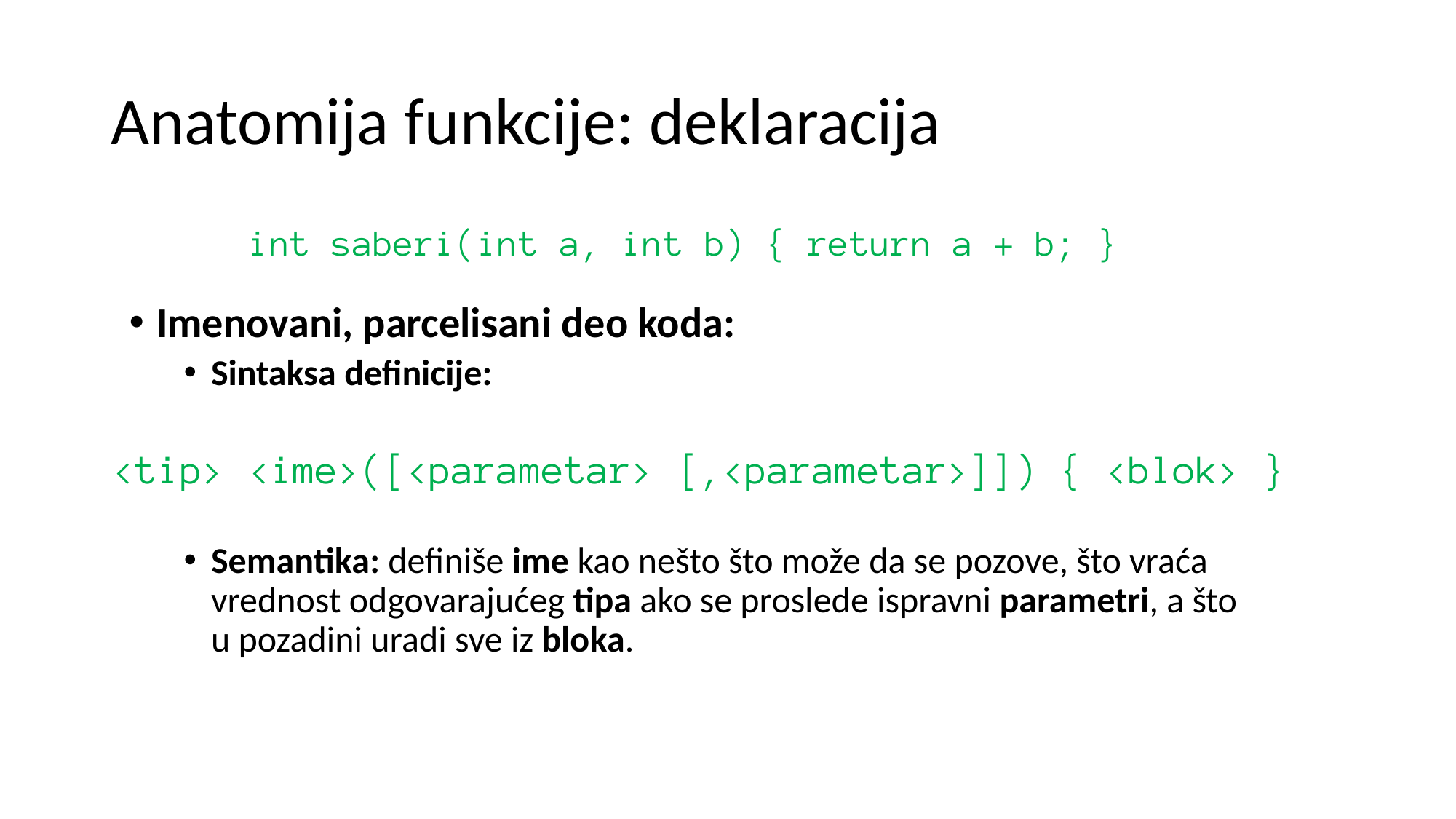

# Anatomija funkcije: deklaracija

int saberi(int a, int b) { return a + b; }
Imenovani, parcelisani deo koda:
Sintaksa definicije:

Semantika: definiše ime kao nešto što može da se pozove, što vraća vrednost odgovarajućeg tipa ako se proslede ispravni parametri, a što u pozadini uradi sve iz bloka.
<tip> <ime>([<parametar> [,<parametar>]]) { <blok> }